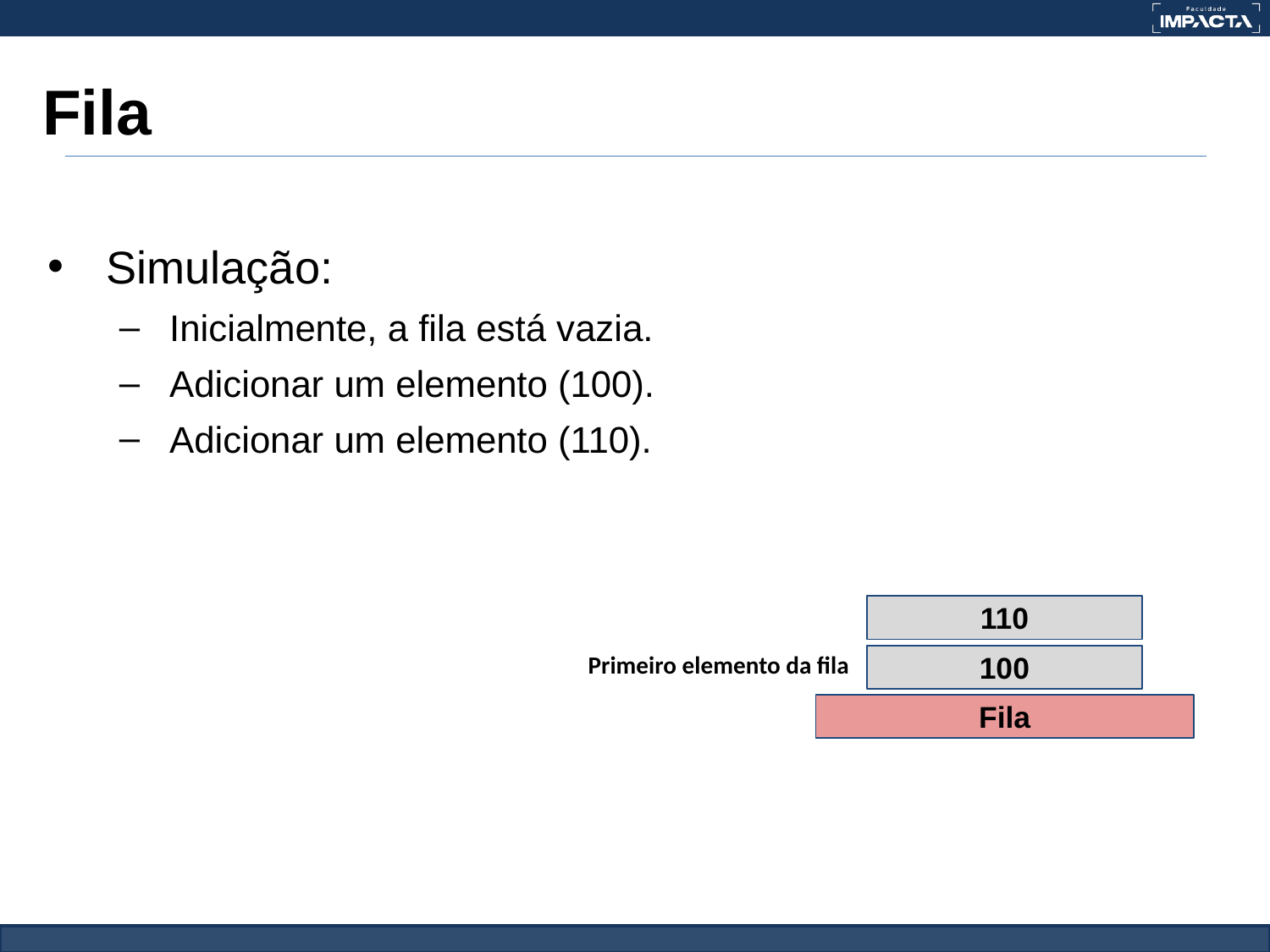

# Fila

Simulação:
Inicialmente, a fila está vazia.
Adicionar um elemento (100).
Adicionar um elemento (110).

110
Primeiro elemento da fila
100
Fila